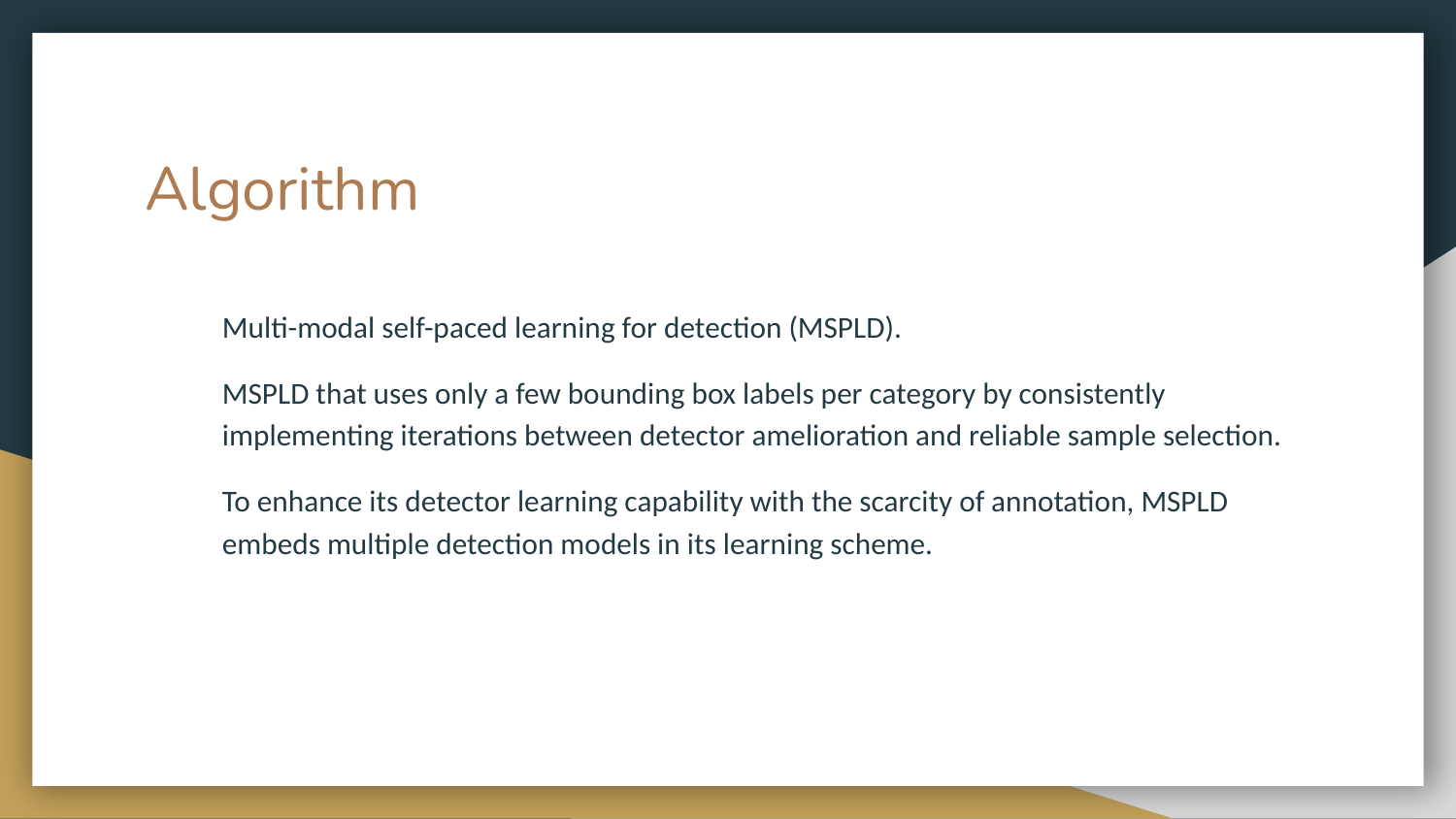

# Algorithm
Multi-modal self-paced learning for detection (MSPLD).
MSPLD that uses only a few bounding box labels per category by consistently implementing iterations between detector amelioration and reliable sample selection.
To enhance its detector learning capability with the scarcity of annotation, MSPLD embeds multiple detection models in its learning scheme.